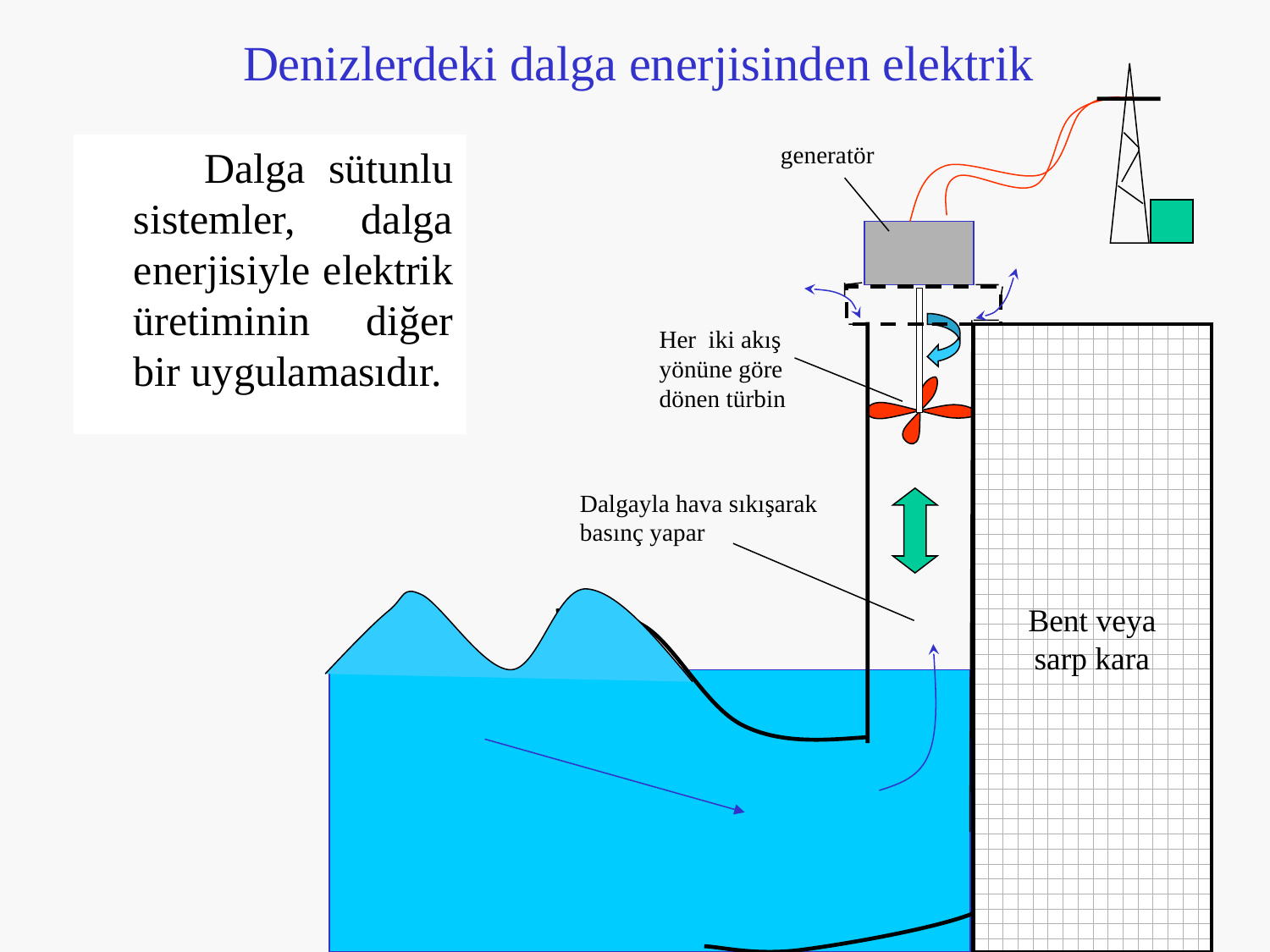

# Denizlerdeki dalga enerjisinden elektrik

generatör
     Dalga sütunlu sistemler, dalga enerjisiyle elektrik üretiminin diğer bir uygulamasıdır.

Her  iki akış
yönüne göre
dönen türbin

Bent veya
sarp kara

Dalgayla hava sıkışarak
basınç yapar